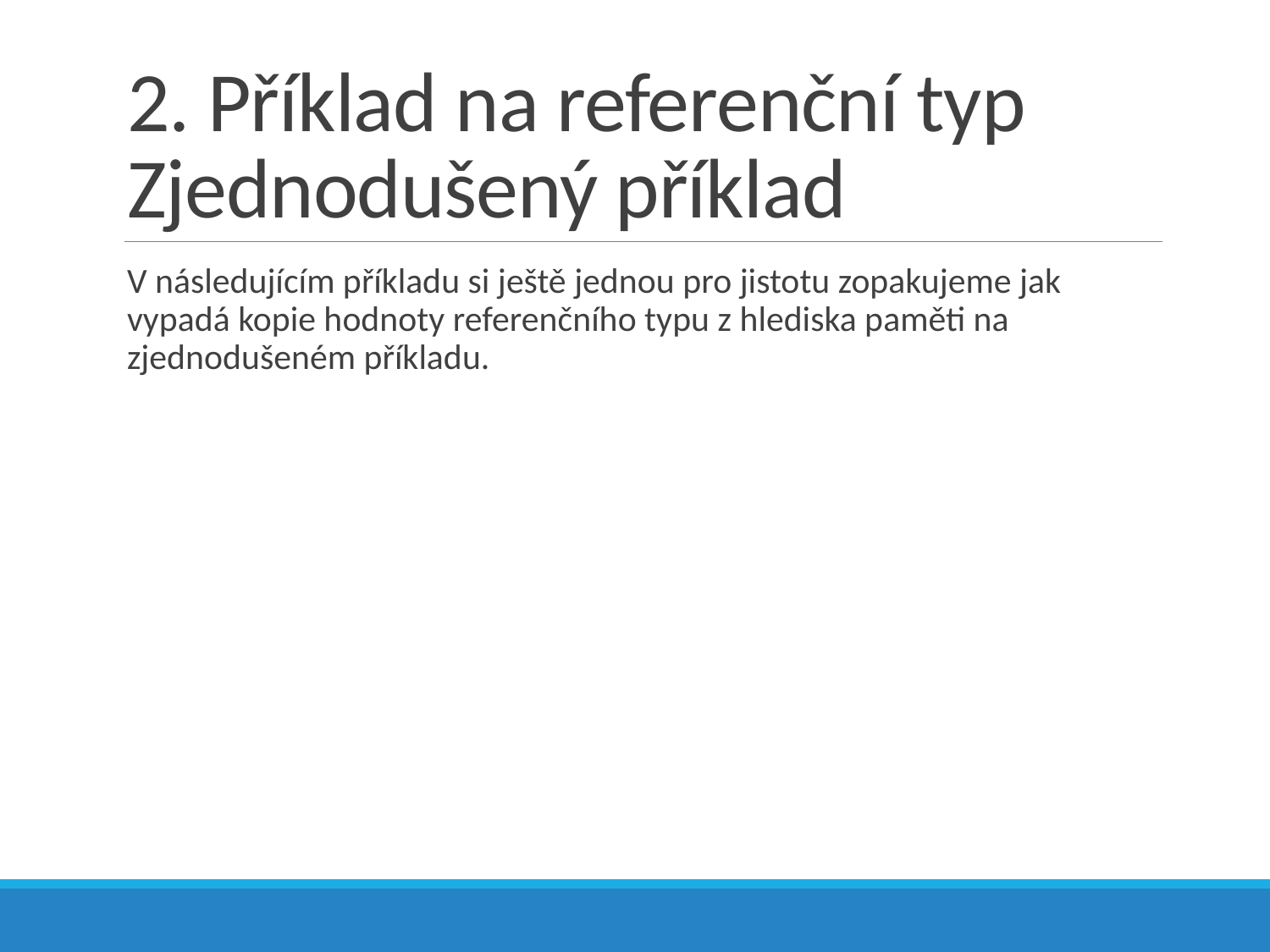

# 2. Příklad na referenční typ Zjednodušený příklad
V následujícím příkladu si ještě jednou pro jistotu zopakujeme jak vypadá kopie hodnoty referenčního typu z hlediska paměti na zjednodušeném příkladu.